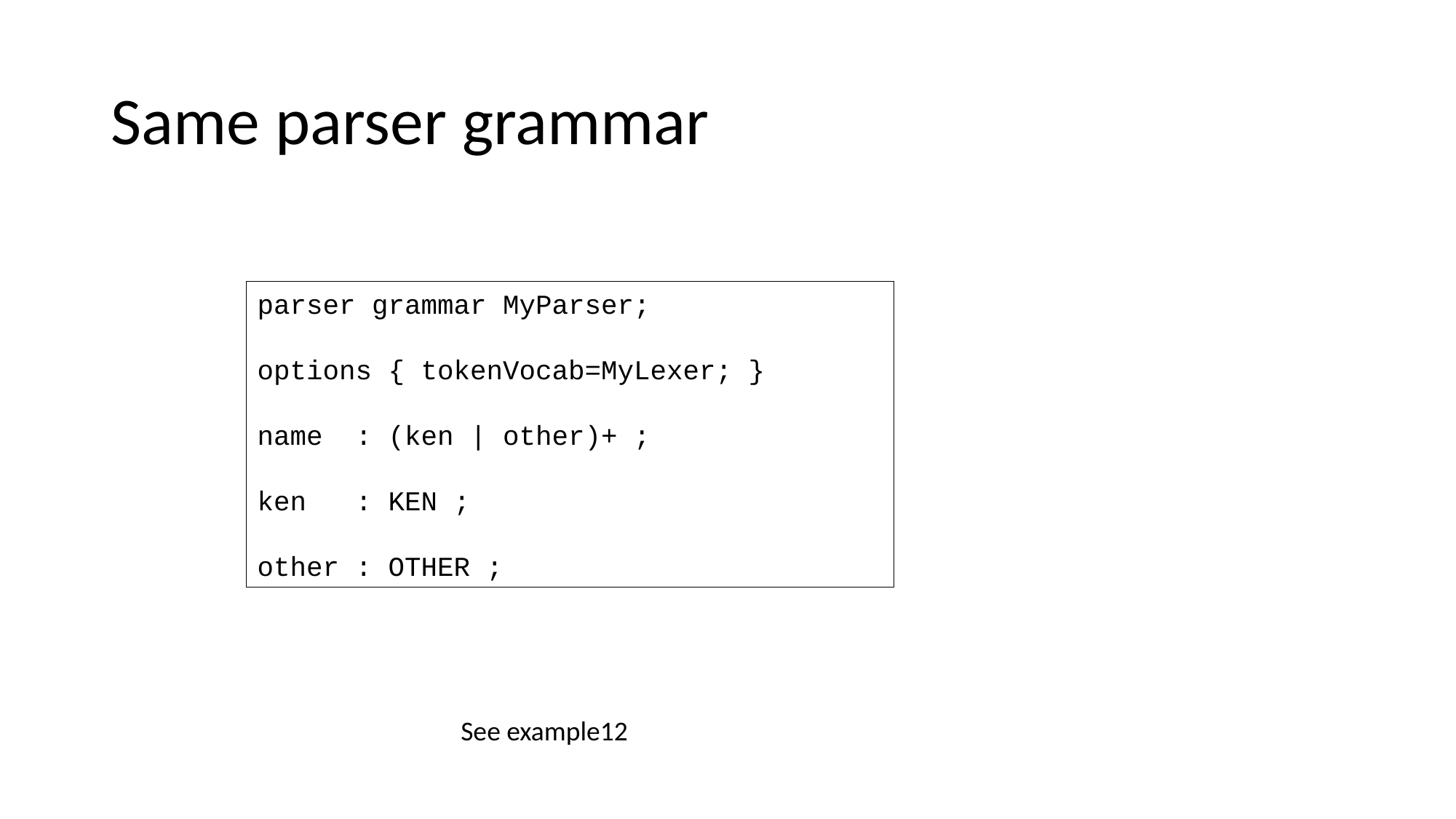

# Same parser grammar
parser grammar MyParser;
options { tokenVocab=MyLexer; }
name  : (ken | other)+ ;

ken   : KEN ;

other : OTHER ;
See example12